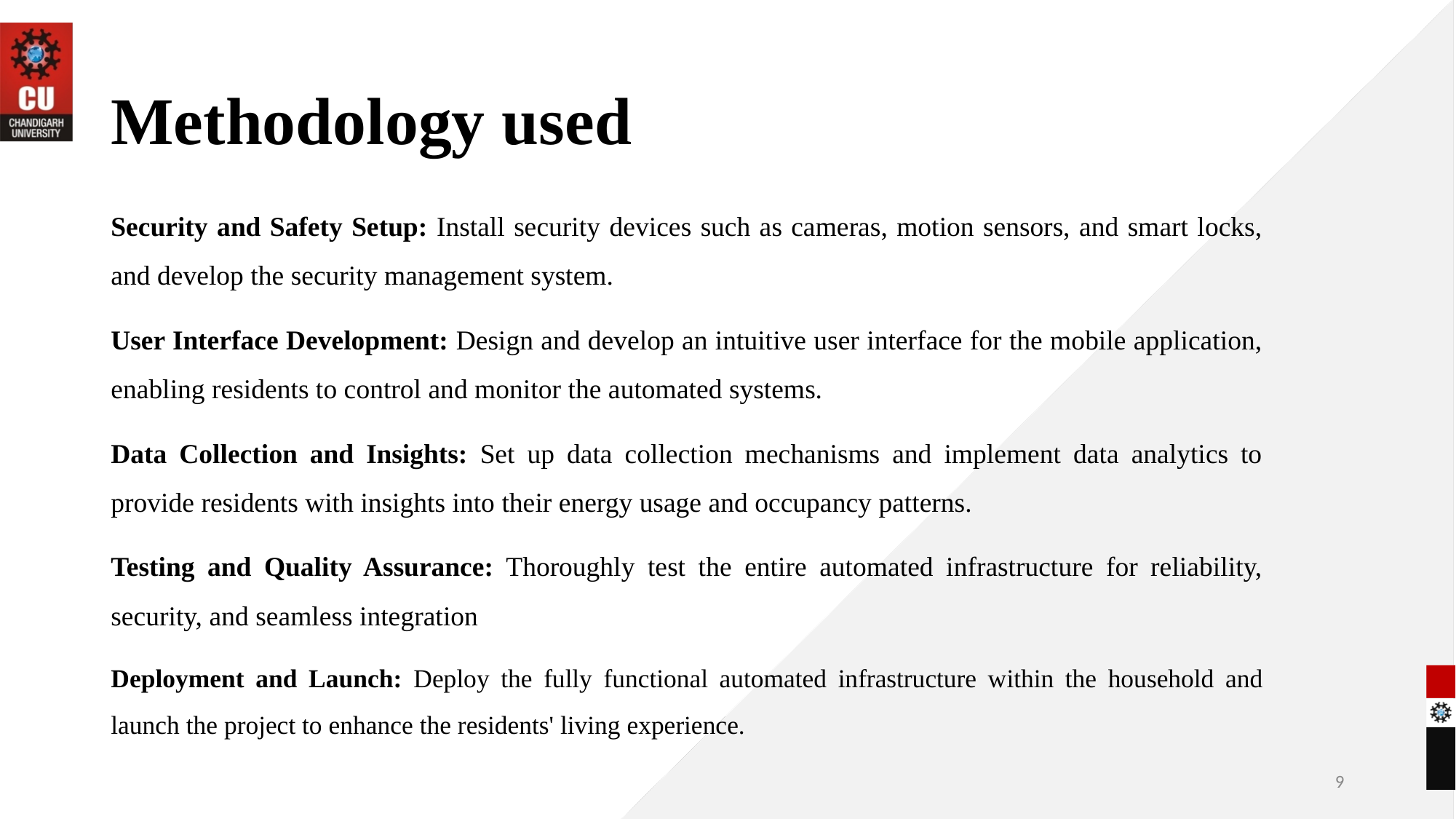

# Methodology used
Security and Safety Setup: Install security devices such as cameras, motion sensors, and smart locks, and develop the security management system.
User Interface Development: Design and develop an intuitive user interface for the mobile application, enabling residents to control and monitor the automated systems.
Data Collection and Insights: Set up data collection mechanisms and implement data analytics to provide residents with insights into their energy usage and occupancy patterns.
Testing and Quality Assurance: Thoroughly test the entire automated infrastructure for reliability, security, and seamless integration
Deployment and Launch: Deploy the fully functional automated infrastructure within the household and launch the project to enhance the residents' living experience.

9